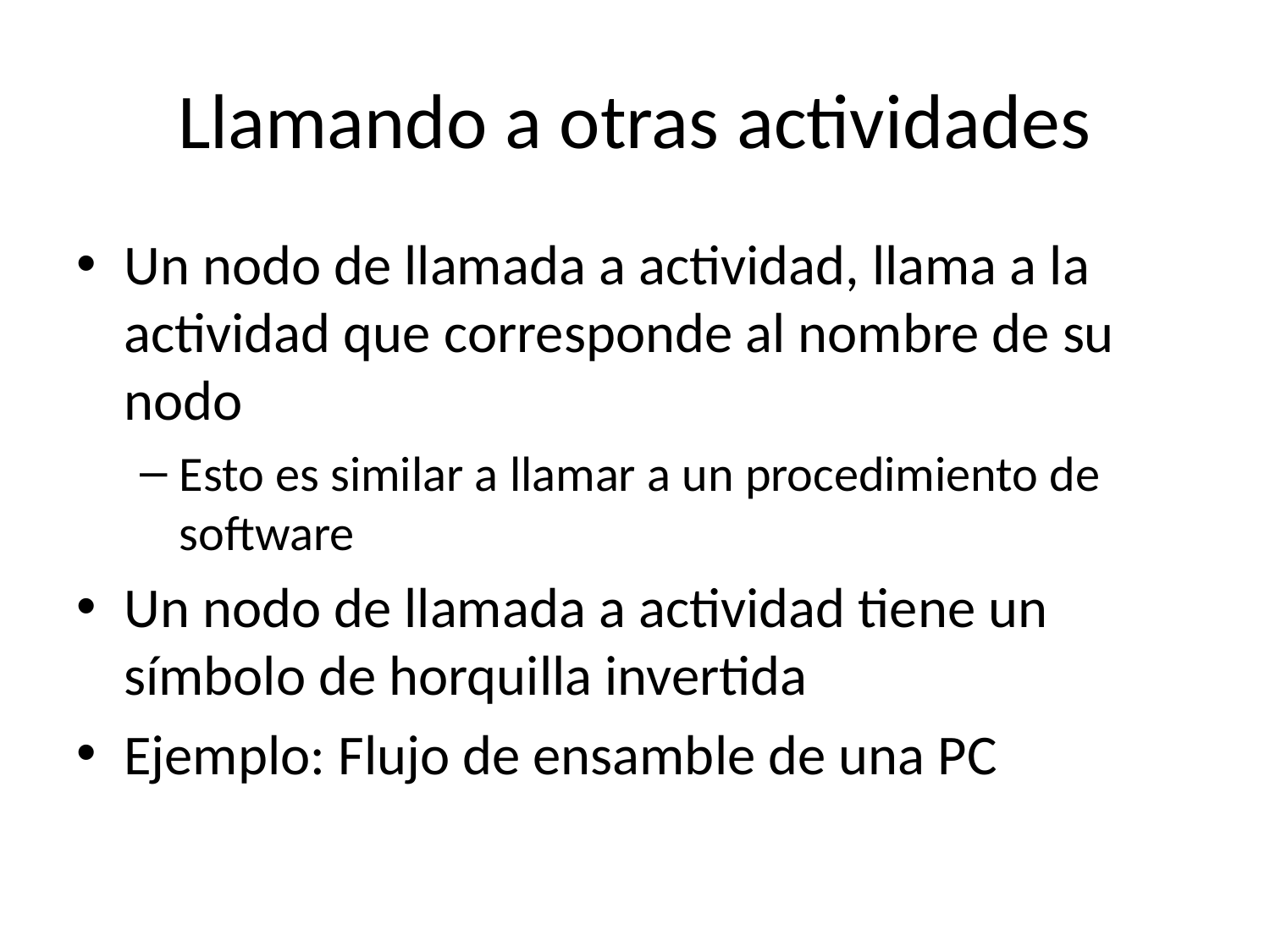

# Llamando a otras actividades
Un nodo de llamada a actividad, llama a la actividad que corresponde al nombre de su nodo
Esto es similar a llamar a un procedimiento de software
Un nodo de llamada a actividad tiene un símbolo de horquilla invertida
Ejemplo: Flujo de ensamble de una PC